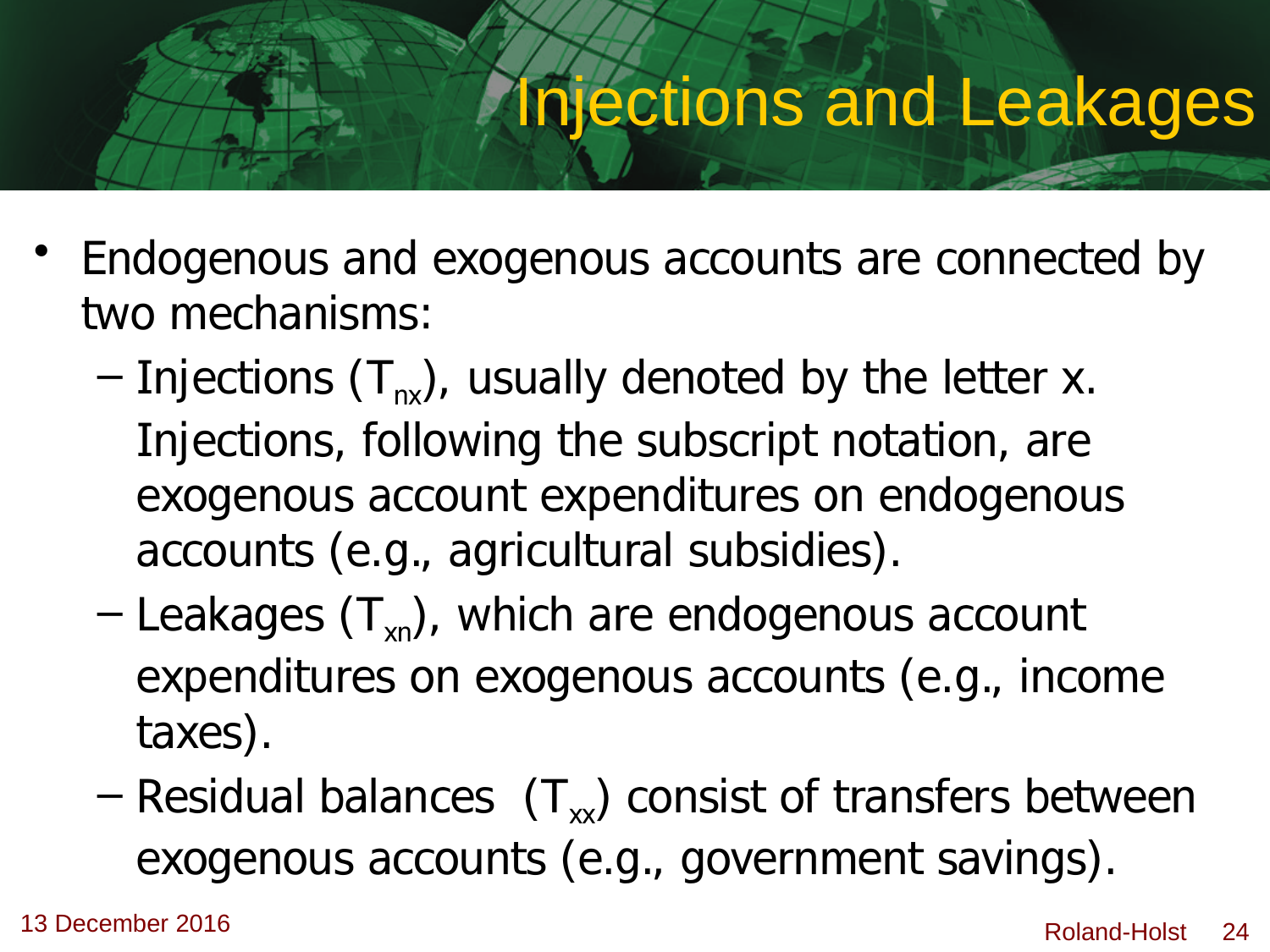

# Injections and Leakages
Endogenous and exogenous accounts are connected by two mechanisms:
Injections (Tnx), usually denoted by the letter x. Injections, following the subscript notation, are exogenous account expenditures on endogenous accounts (e.g., agricultural subsidies).
Leakages (Txn), which are endogenous account expenditures on exogenous accounts (e.g., income taxes).
Residual balances  (Txx) consist of transfers between exogenous accounts (e.g., government savings).